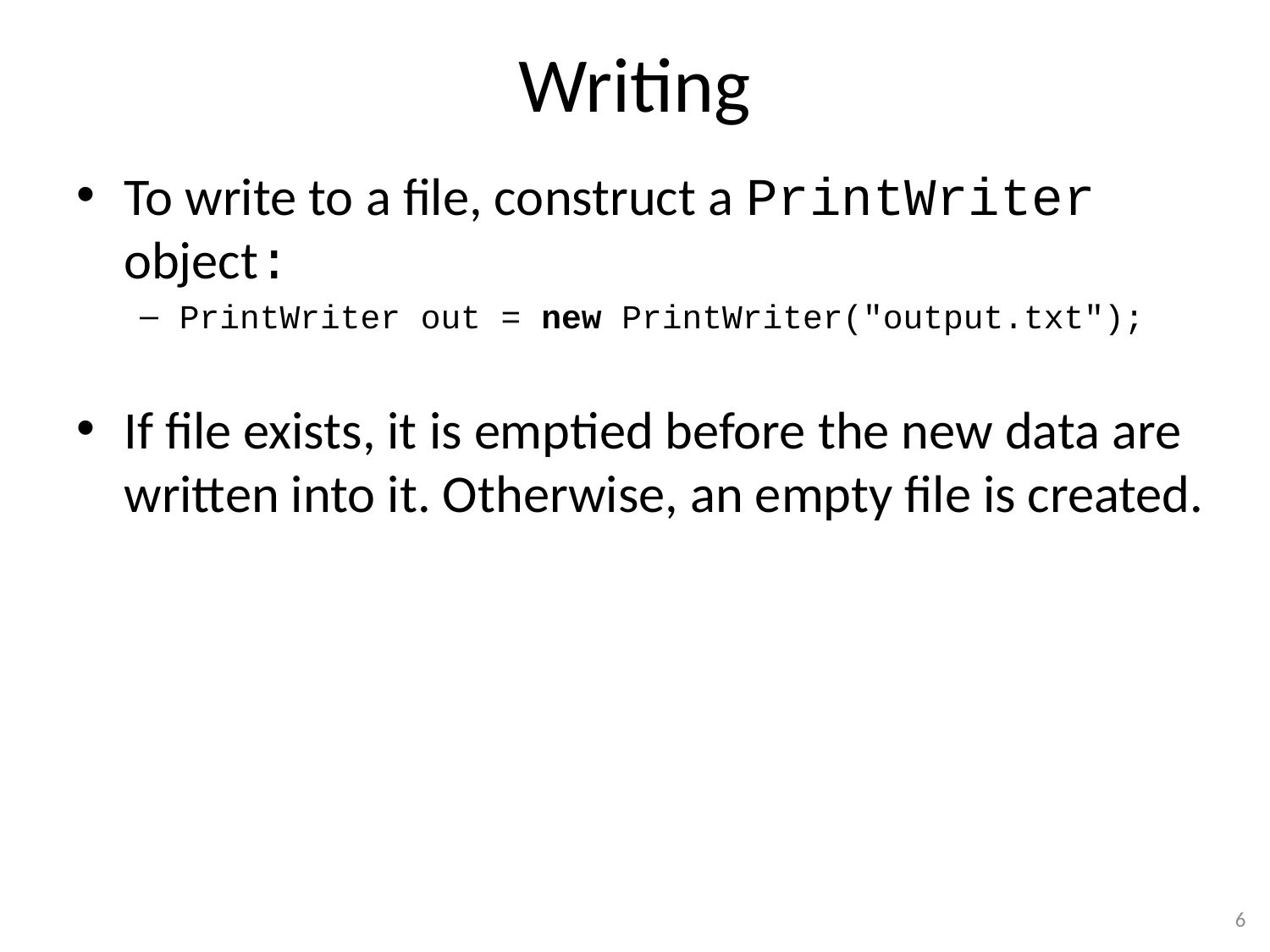

# Writing
To write to a ﬁle, construct a PrintWriter object:
PrintWriter out = new PrintWriter("output.txt");

If ﬁle exists, it is emptied before the new data are written into it. Otherwise, an empty ﬁle is created.
6